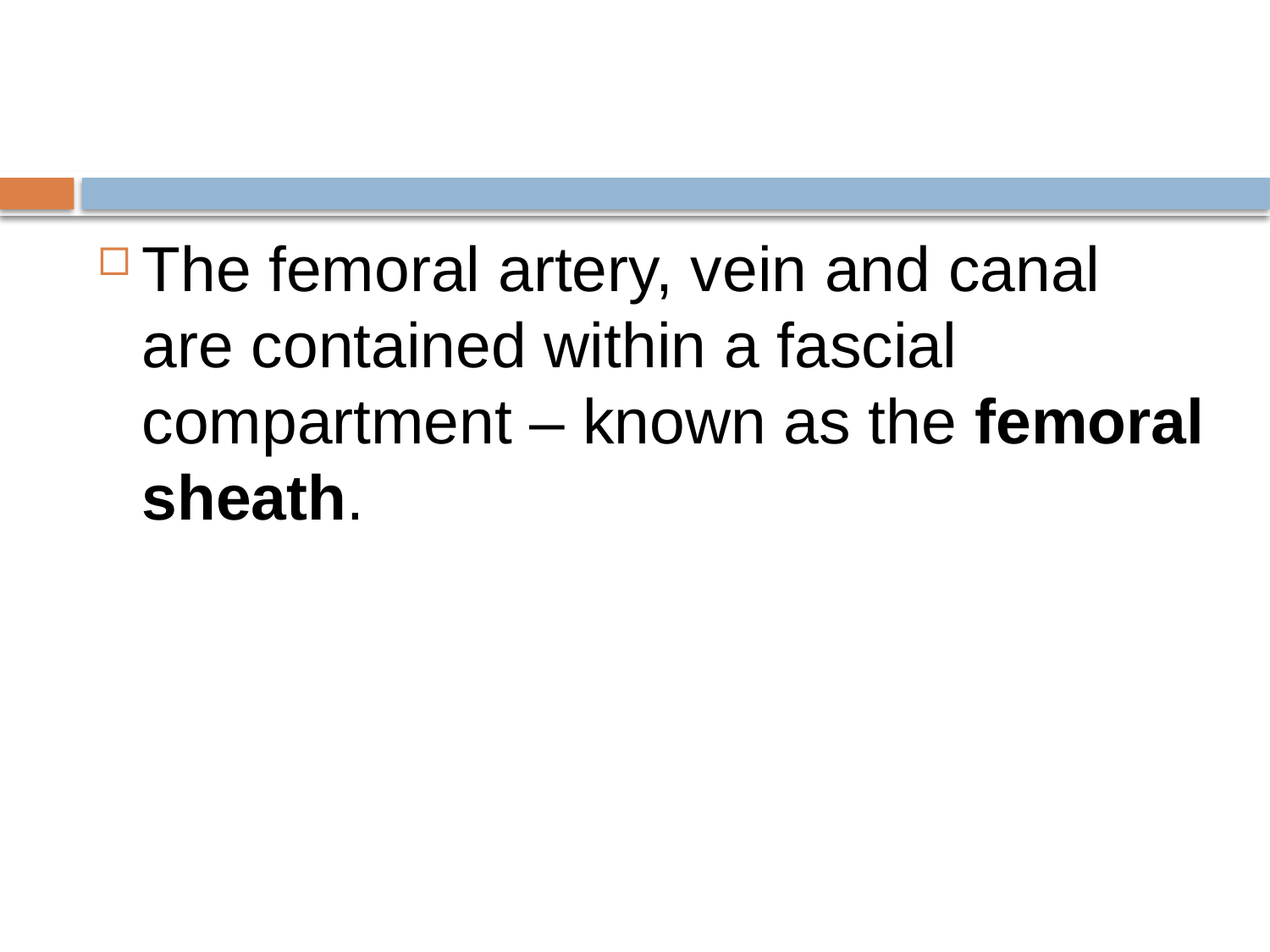

#
The femoral artery, vein and canal are contained within a fascial compartment – known as the femoral sheath.